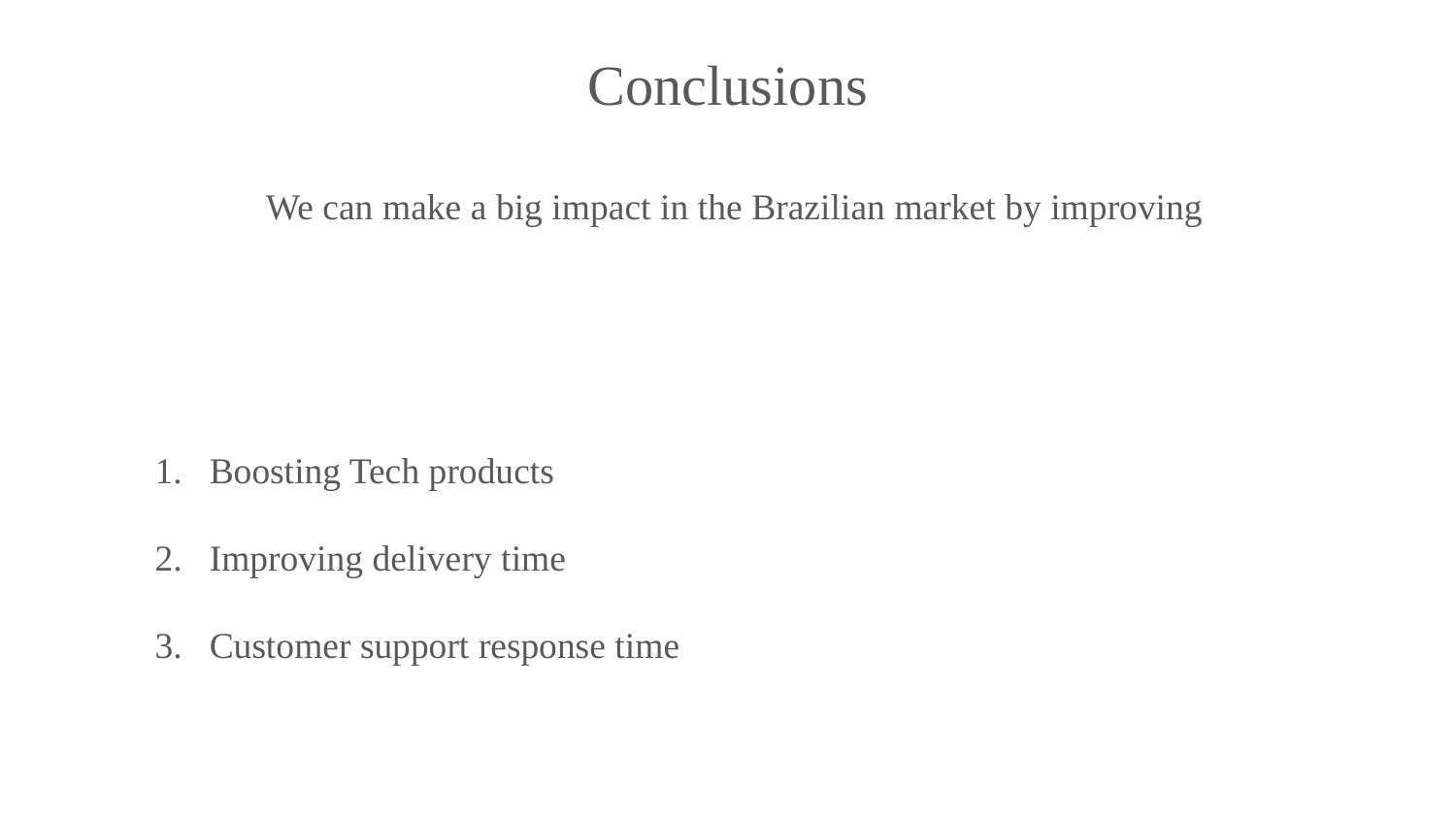

Conclusions
We can make a big impact in the Brazilian market by improving
Boosting Tech products
Improving delivery time
Customer support response time